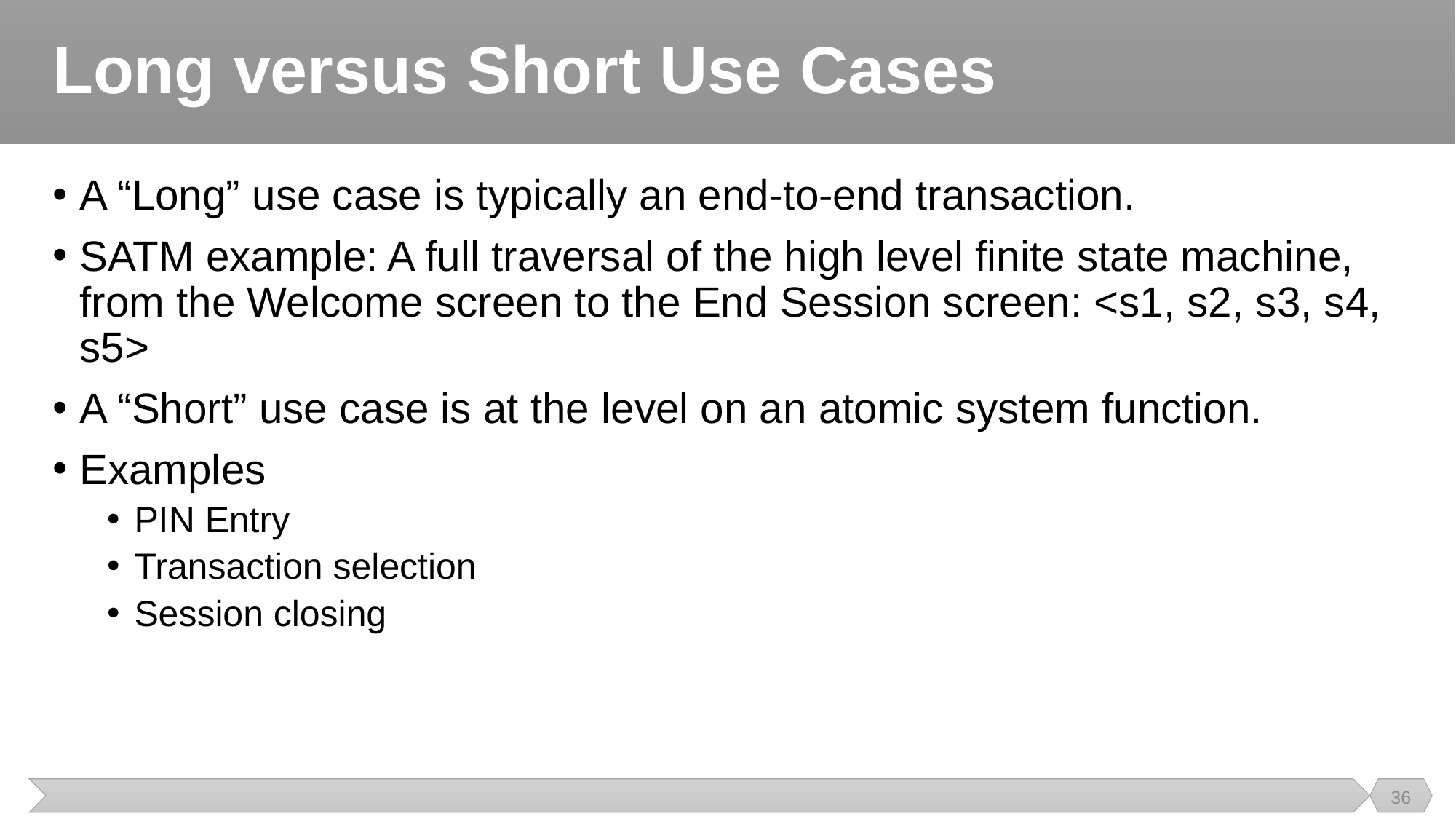

# Long versus Short Use Cases
A “Long” use case is typically an end-to-end transaction.
SATM example: A full traversal of the high level finite state machine, from the Welcome screen to the End Session screen: <s1, s2, s3, s4, s5>
A “Short” use case is at the level on an atomic system function.
Examples
PIN Entry
Transaction selection
Session closing
36